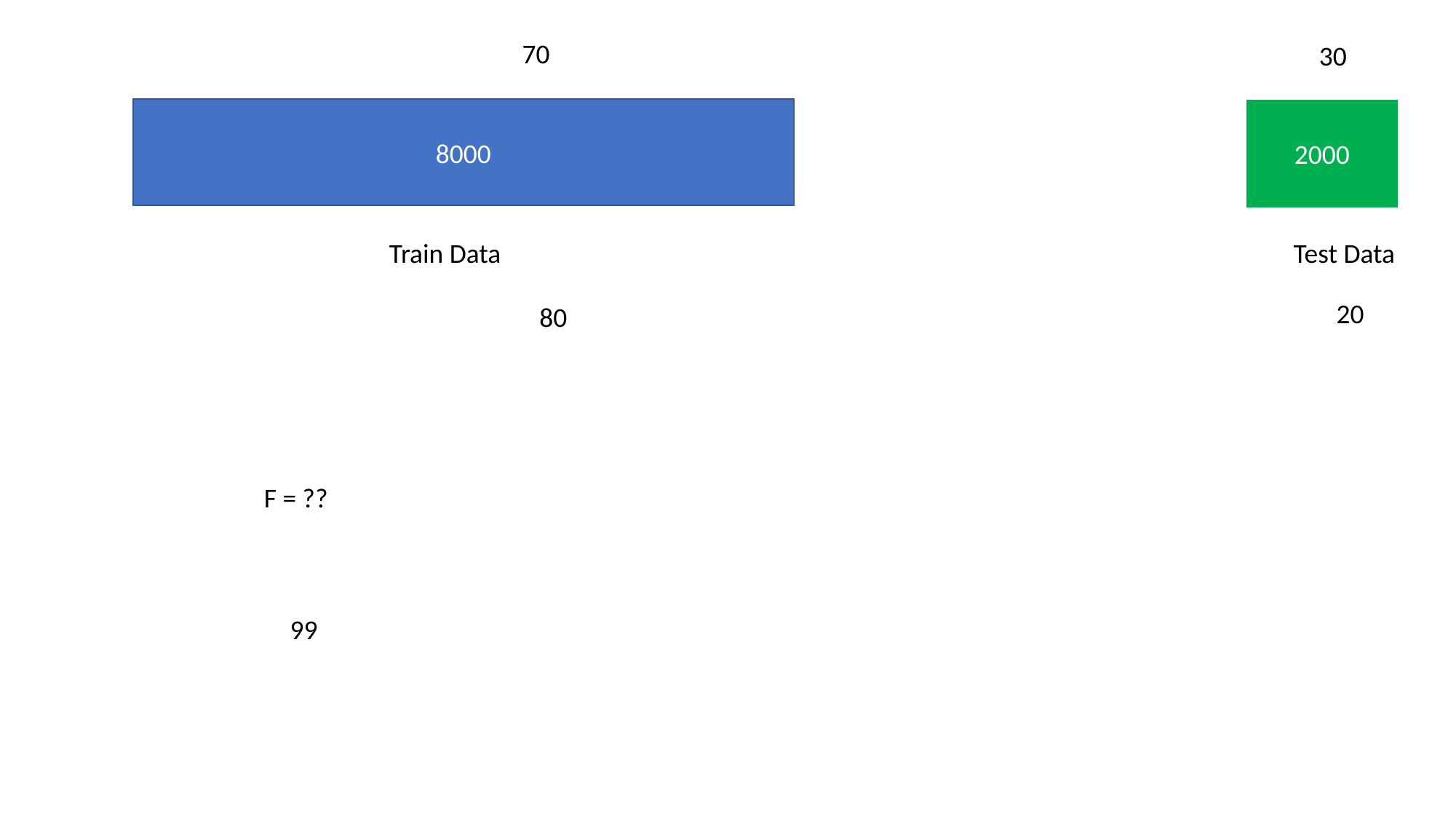

70
30
8000
2000
Train Data
Test Data
20
80
F = ??
99